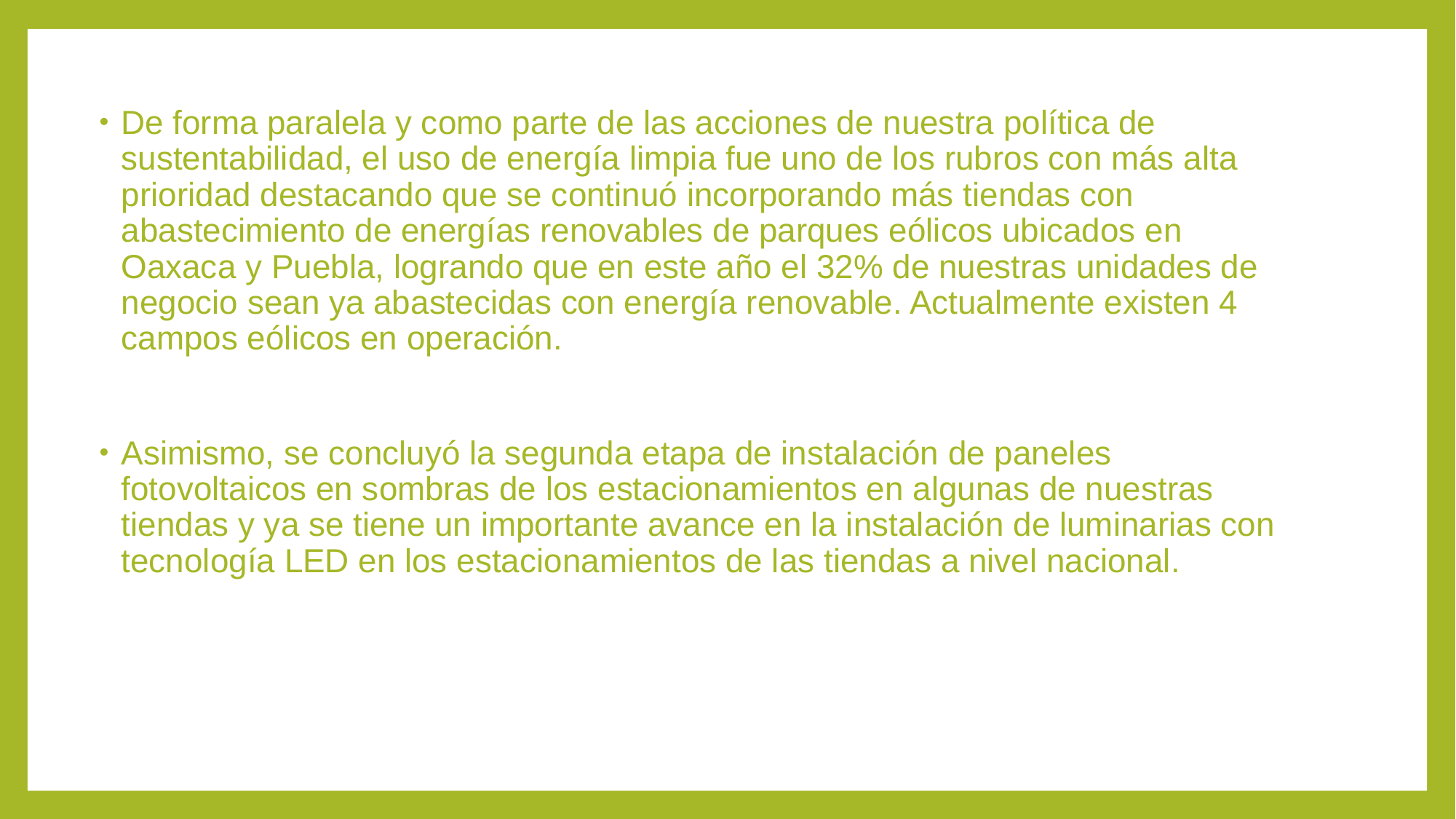

De forma paralela y como parte de las acciones de nuestra política de sustentabilidad, el uso de energía limpia fue uno de los rubros con más alta prioridad destacando que se continuó incorporando más tiendas con abastecimiento de energías renovables de parques eólicos ubicados en Oaxaca y Puebla, logrando que en este año el 32% de nuestras unidades de negocio sean ya abastecidas con energía renovable. Actualmente existen 4 campos eólicos en operación.

Asimismo, se concluyó la segunda etapa de instalación de paneles fotovoltaicos en sombras de los estacionamientos en algunas de nuestras tiendas y ya se tiene un importante avance en la instalación de luminarias con tecnología LED en los estacionamientos de las tiendas a nivel nacional.